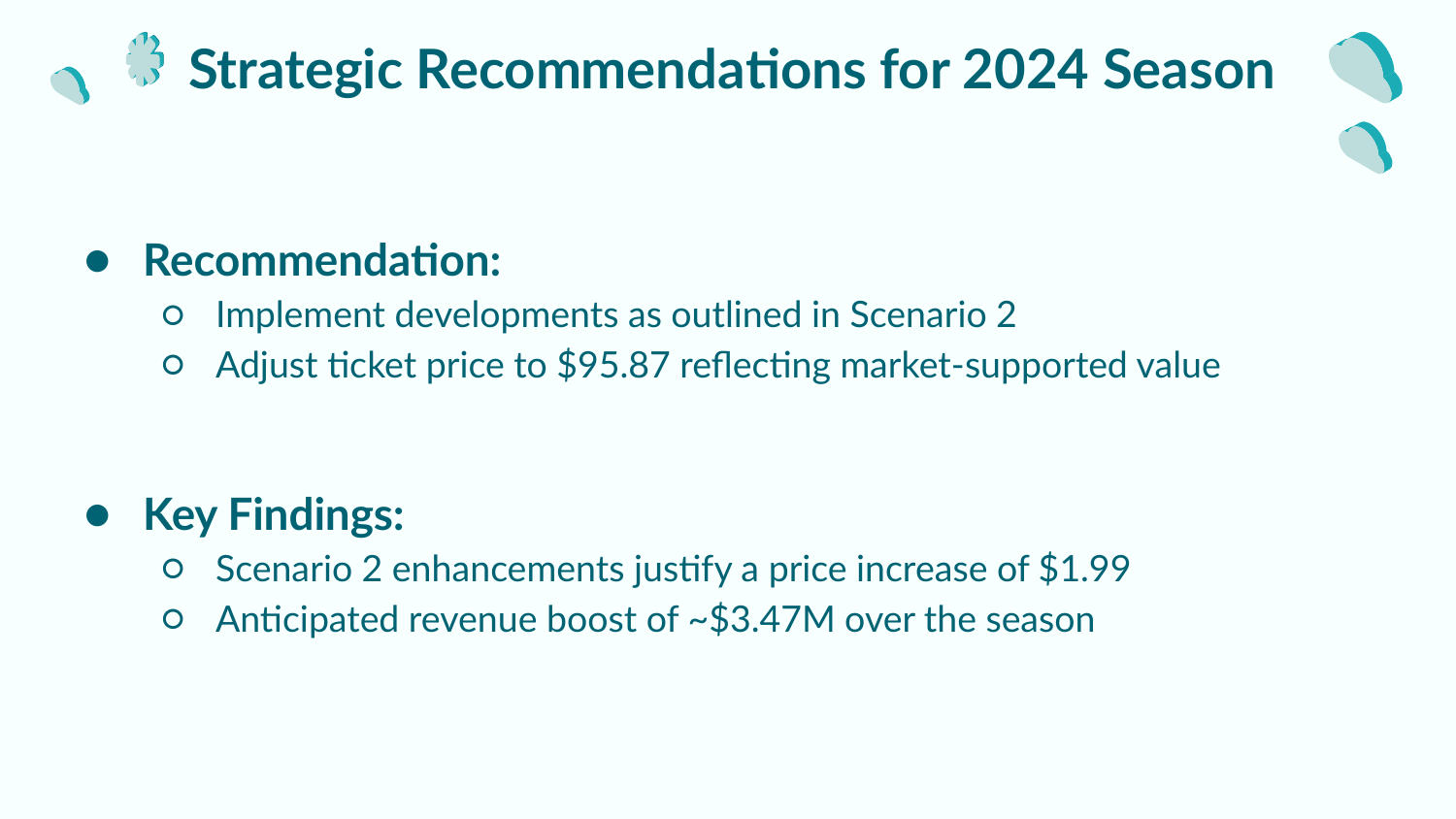

# Strategic Recommendations for 2024 Season
Recommendation:
Implement developments as outlined in Scenario 2
Adjust ticket price to $95.87 reflecting market-supported value

Key Findings:
Scenario 2 enhancements justify a price increase of $1.99
Anticipated revenue boost of ~$3.47M over the season